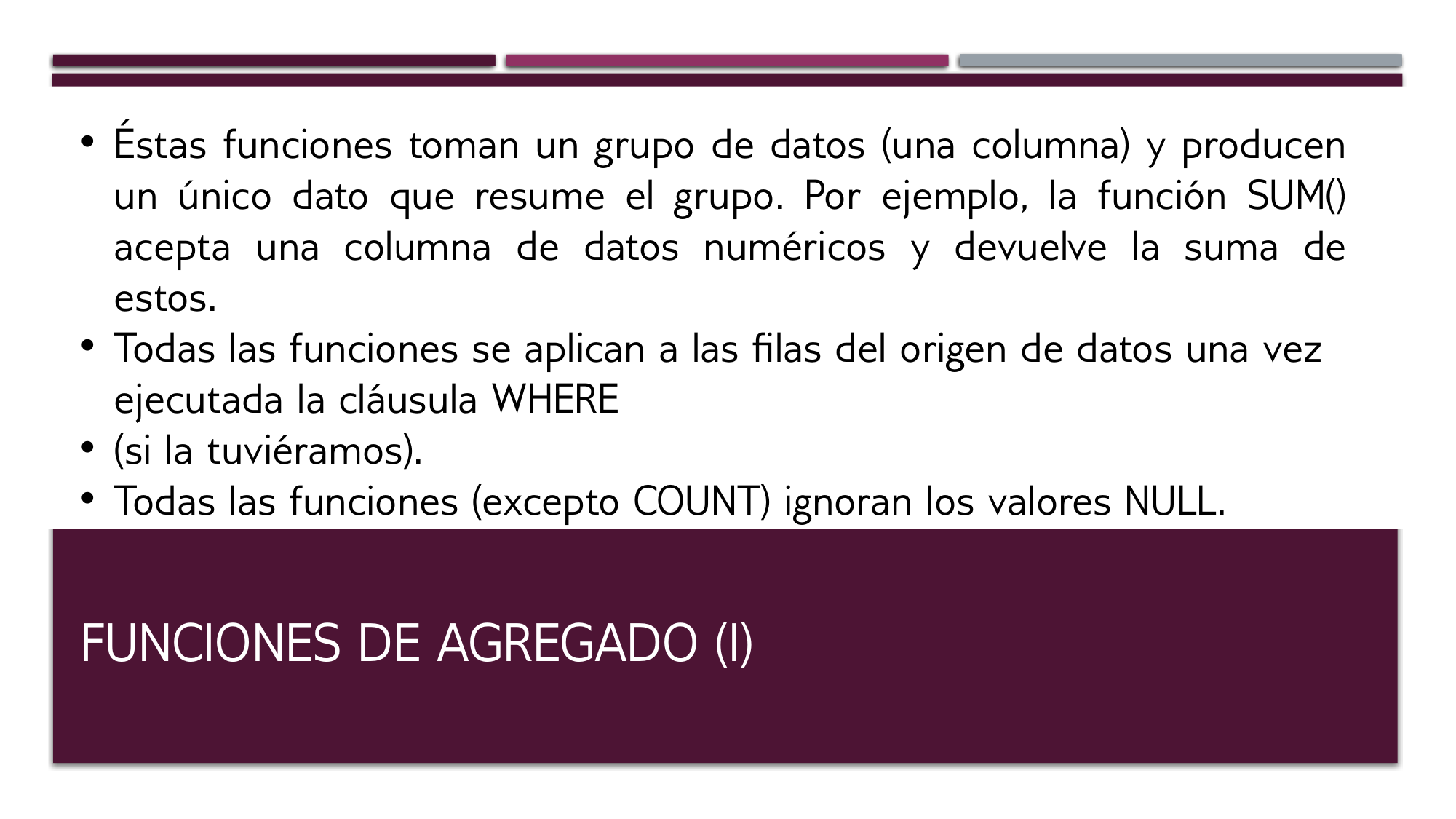

Éstas funciones toman un grupo de datos (una columna) y producen un único dato que resume el grupo. Por ejemplo, la función SUM() acepta una columna de datos numéricos y devuelve la suma de estos.
Todas las funciones se aplican a las filas del origen de datos una vez ejecutada la cláusula WHERE
(si la tuviéramos).
Todas las funciones (excepto COUNT) ignoran los valores NULL.

# FUNCIONES de agregado (I)